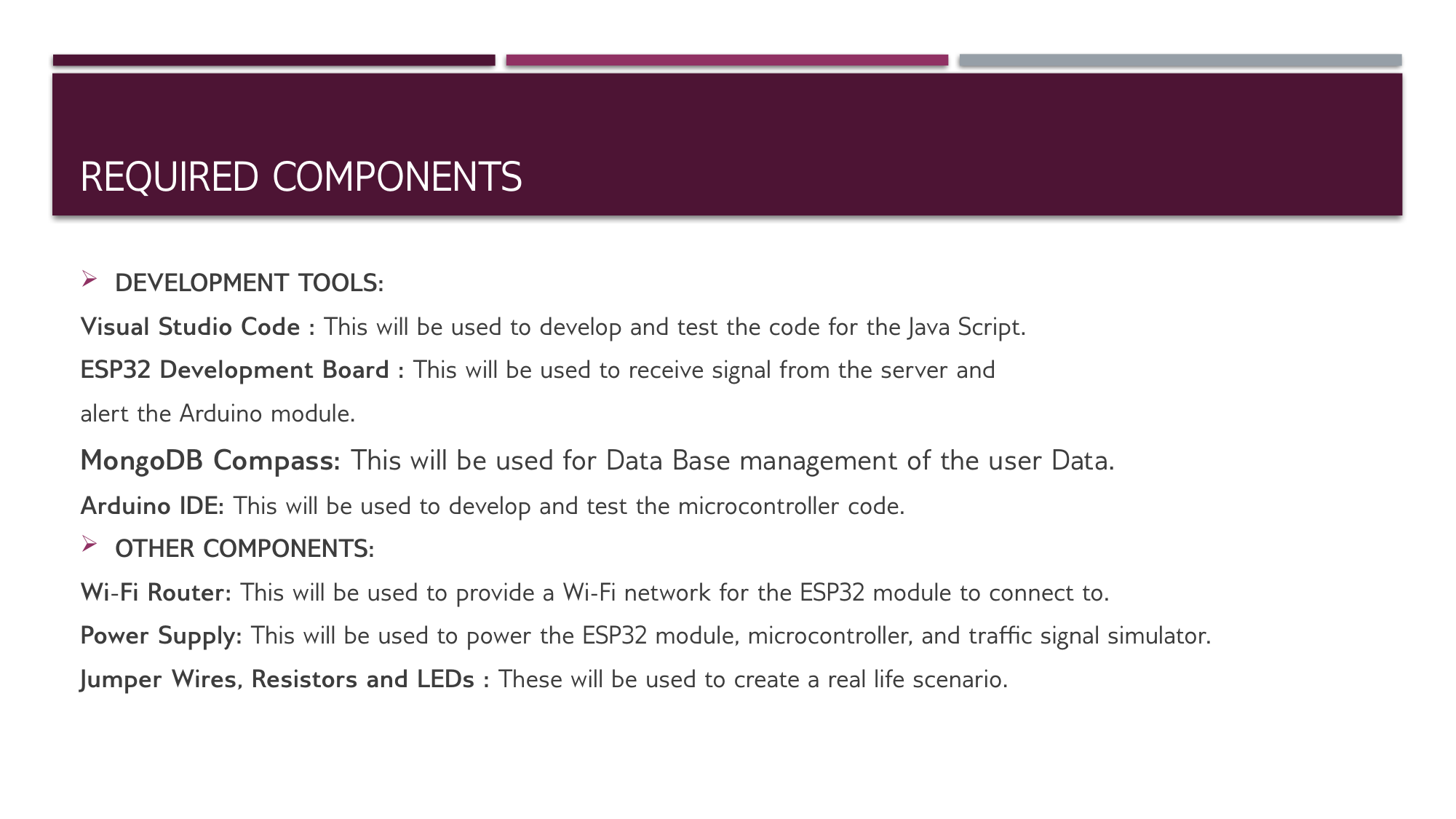

# Required Components
DEVELOPMENT TOOLS:
Visual Studio Code : This will be used to develop and test the code for the Java Script.
ESP32 Development Board : This will be used to receive signal from the server and
alert the Arduino module.
MongoDB Compass: This will be used for Data Base management of the user Data.
Arduino IDE: This will be used to develop and test the microcontroller code.
OTHER COMPONENTS:
Wi-Fi Router: This will be used to provide a Wi-Fi network for the ESP32 module to connect to.
Power Supply: This will be used to power the ESP32 module, microcontroller, and traffic signal simulator.
Jumper Wires, Resistors and LEDs : These will be used to create a real life scenario.